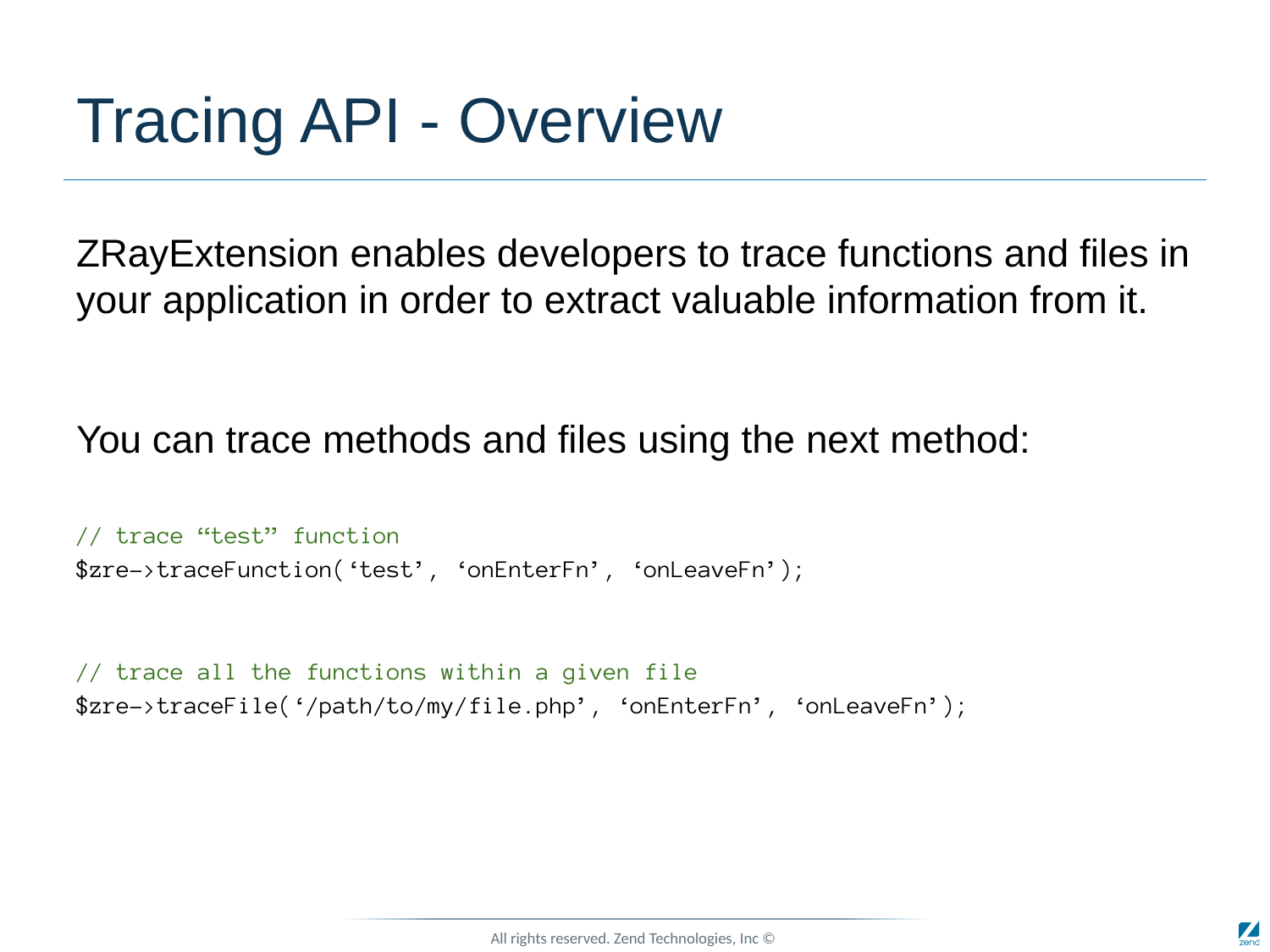

# Tracing API - Overview
ZRayExtension enables developers to trace functions and files in your application in order to extract valuable information from it.

You can trace methods and files using the next method:

// trace “test” function
$zre->traceFunction(‘test’, ‘onEnterFn’, ‘onLeaveFn’);

// trace all the functions within a given file
$zre->traceFile(‘/path/to/my/file.php’, ‘onEnterFn’, ‘onLeaveFn’);